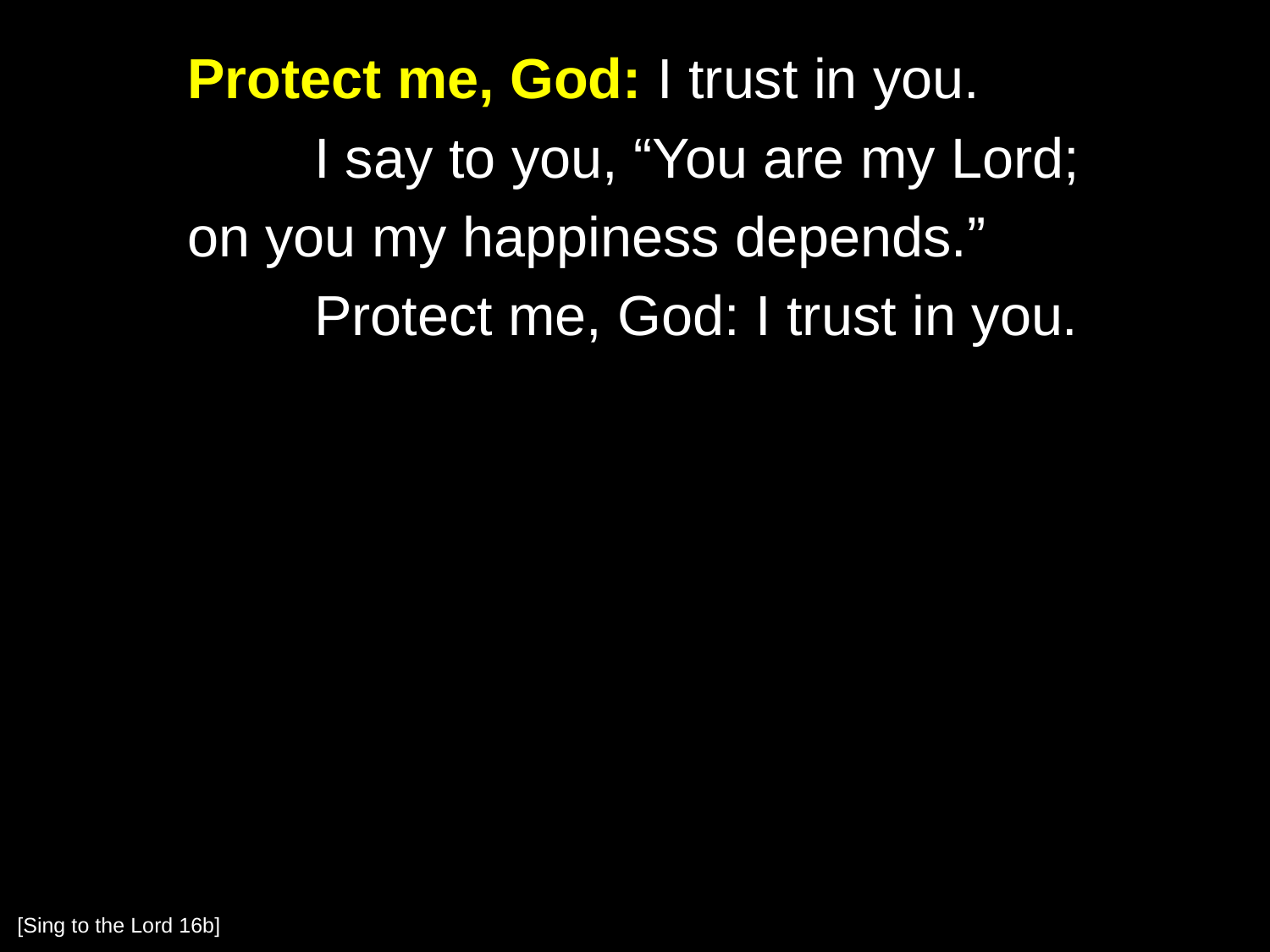

Protect me, God: I trust in you.
		I say to you, “You are my Lord;
	on you my happiness depends.”
		Protect me, God: I trust in you.
[Sing to the Lord 16b]